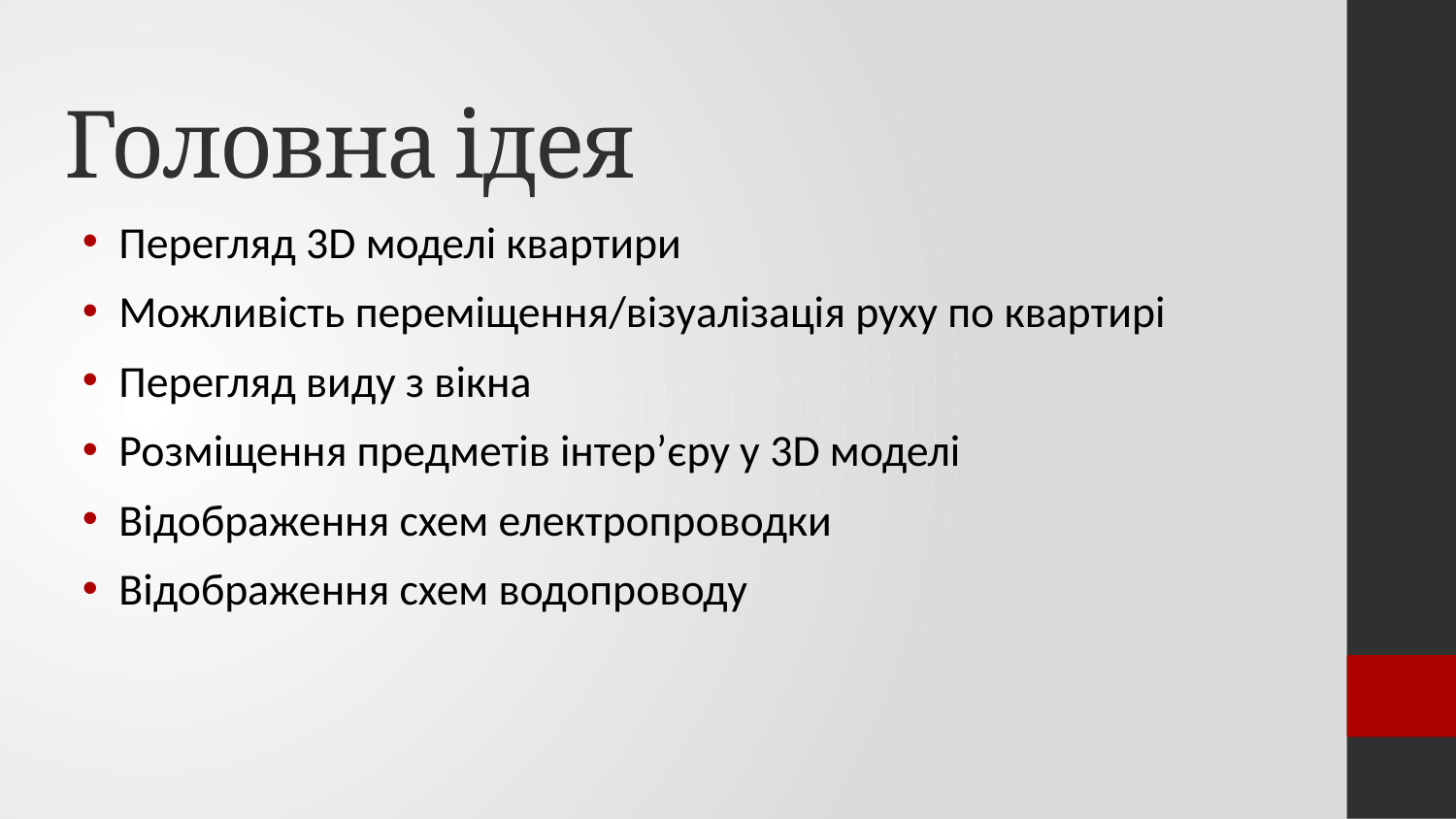

# Головна ідея
Перегляд 3D моделі квартири
Можливість переміщення/візуалізація руху по квартирі
Перегляд виду з вікна
Розміщення предметів інтер’єру у 3D моделі
Відображення схем електропроводки
Відображення схем водопроводу